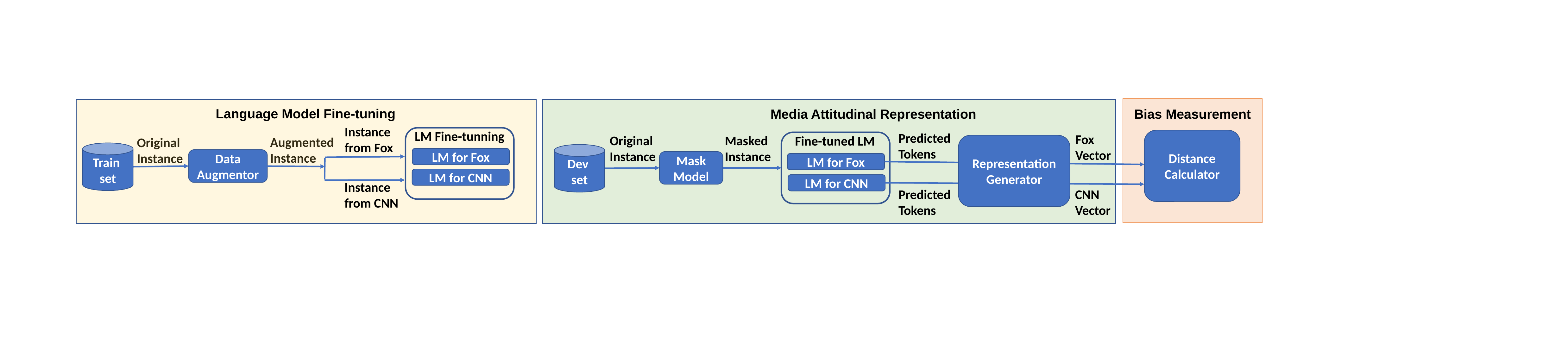

Language Model Fine-tuning
Media Attitudinal Representation
Bias Measurement
Instance from Fox
LM Fine-tunning
Predicted Tokens

Fox Vector
Original
Instance
Masked
Instance
Distance Calculator
Fine-tuned LM
Augmented
Instance
Original
Instance

Representation Generator
Train
set
Dev
set
LM for Fox
Data Augmentor
Mask Model
LM for Fox
LM for CNN
LM for CNN
Instance from CNN
Predicted Tokens
CNN Vector